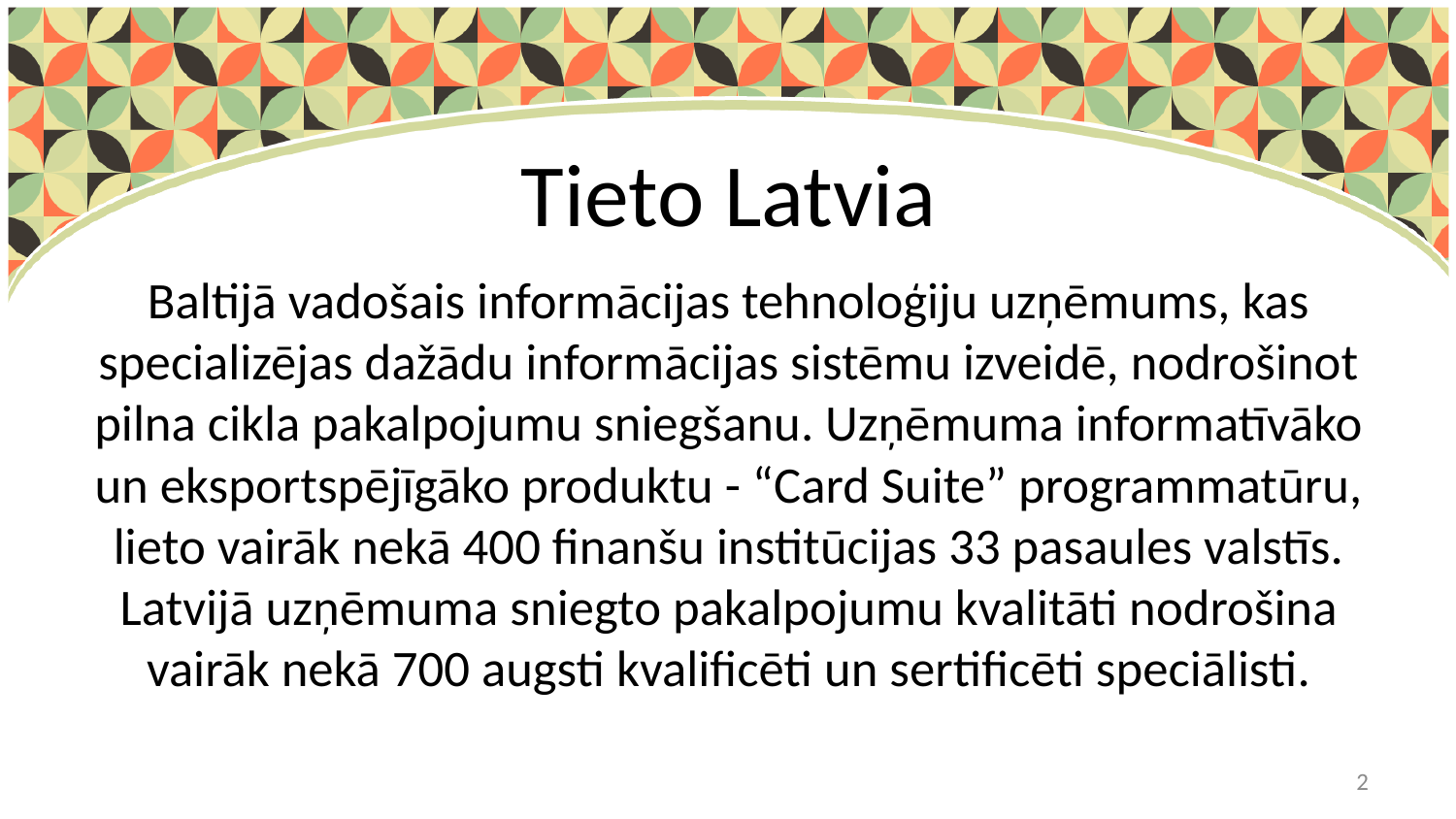

# Tieto Latvia
Baltijā vadošais informācijas tehnoloģiju uzņēmums, kas specializējas dažādu informācijas sistēmu izveidē, nodrošinot pilna cikla pakalpojumu sniegšanu. Uzņēmuma informatīvāko un eksportspējīgāko produktu - “Card Suite” programmatūru, lieto vairāk nekā 400 finanšu institūcijas 33 pasaules valstīs. Latvijā uzņēmuma sniegto pakalpojumu kvalitāti nodrošina vairāk nekā 700 augsti kvalificēti un sertificēti speciālisti.
2